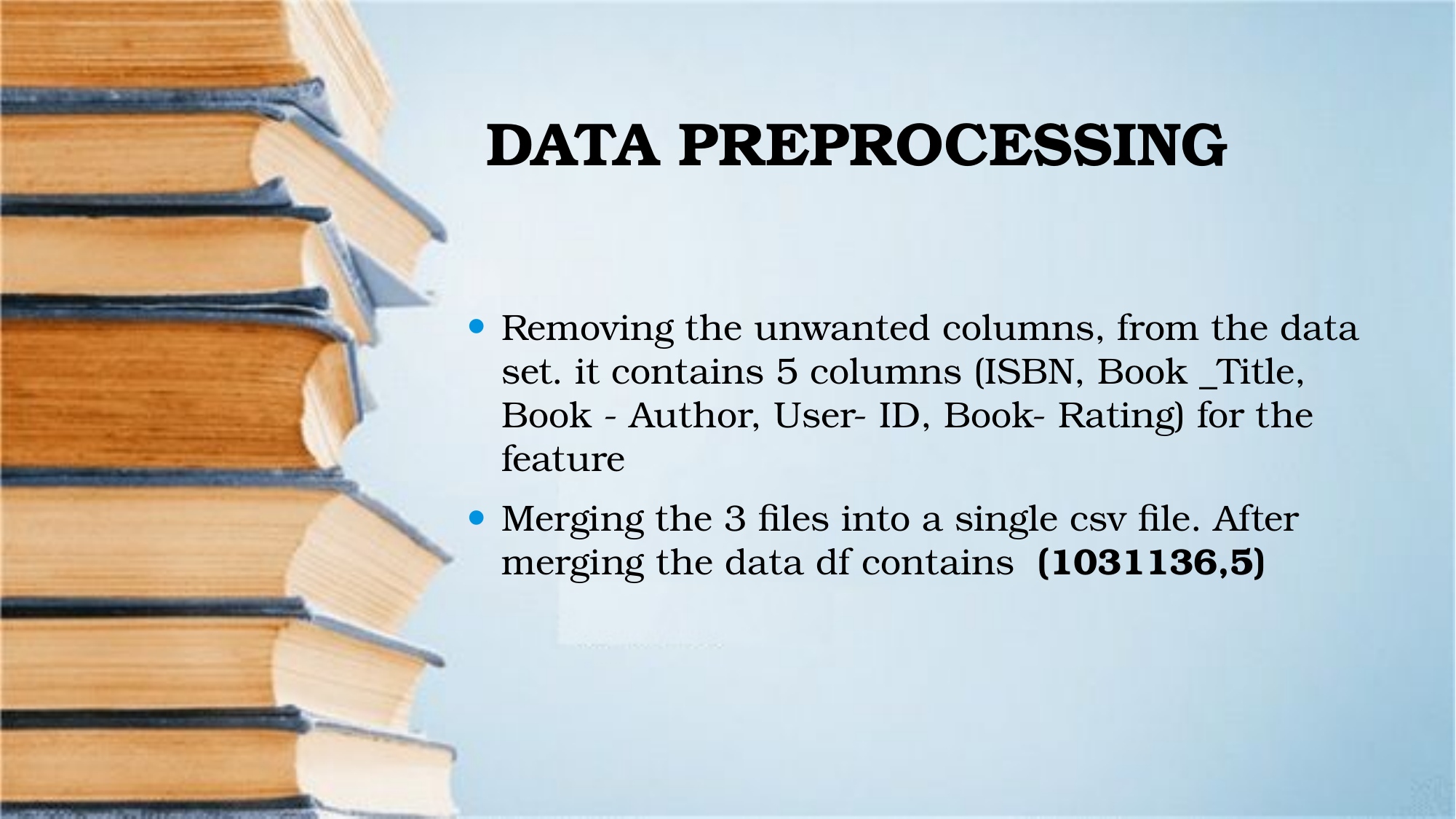

# DATA PREPROCESSING
Removing the unwanted columns, from the data set. it contains 5 columns (ISBN, Book _Title, Book - Author, User- ID, Book- Rating) for the feature
Merging the 3 files into a single csv file. After merging the data df contains  (1031136,5)